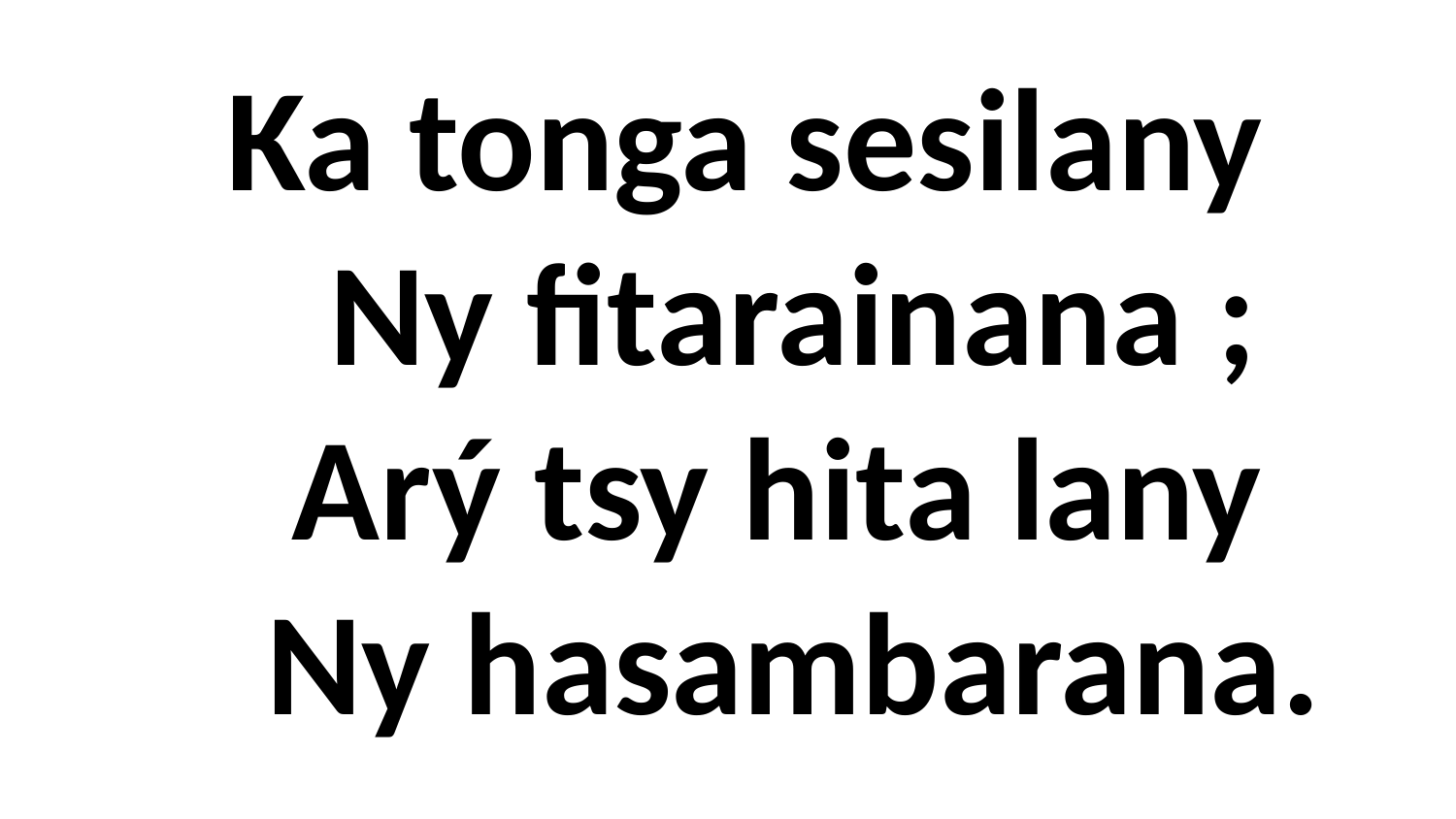

# Ka tonga sesilany Ny fitarainana ; Arý tsy hita lany Ny hasambarana.